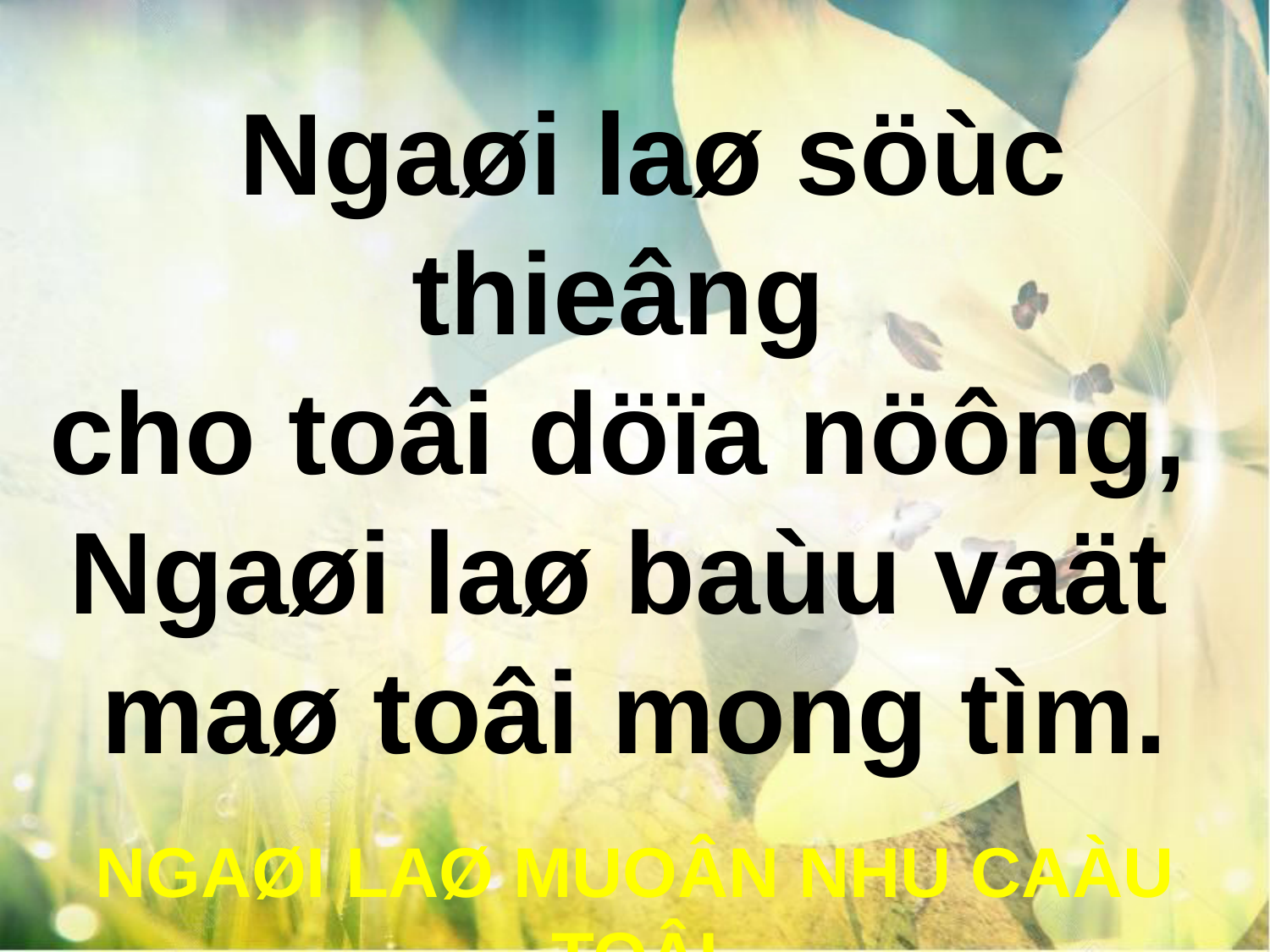

Ngaøi laø söùc thieâng
cho toâi döïa nöông,
Ngaøi laø baùu vaät
maø toâi mong tìm.
NGAØI LAØ MUOÂN NHU CAÀU TOÂI